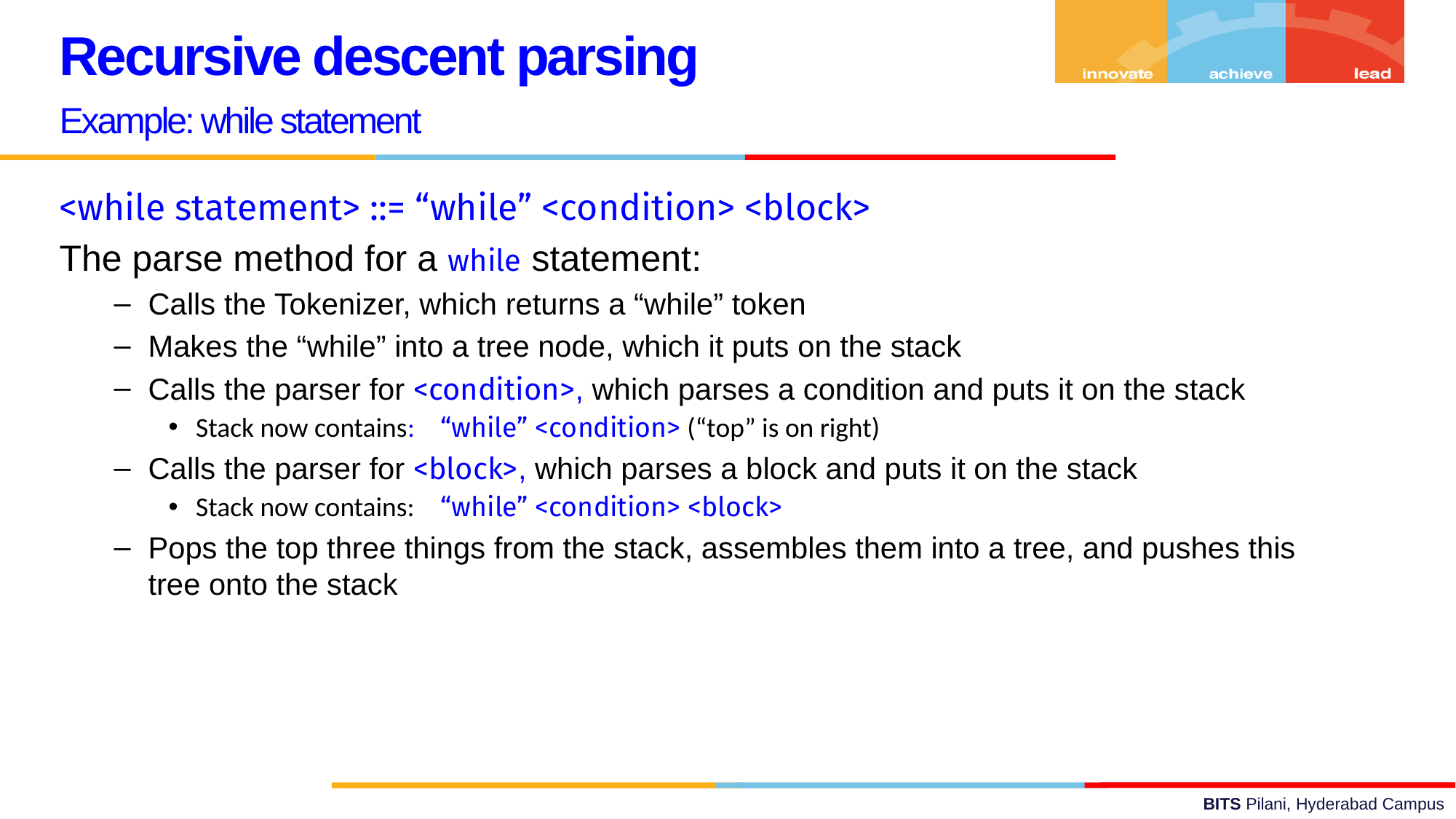

Recursive descent parsing
Example: while statement
<while statement> ::= “while” <condition> <block>
The parse method for a while statement:
Calls the Tokenizer, which returns a “while” token
Makes the “while” into a tree node, which it puts on the stack
Calls the parser for <condition>, which parses a condition and puts it on the stack
Stack now contains:    “while” <condition> (“top” is on right)
Calls the parser for <block>, which parses a block and puts it on the stack
Stack now contains:    “while” <condition> <block>
Pops the top three things from the stack, assembles them into a tree, and pushes this tree onto the stack